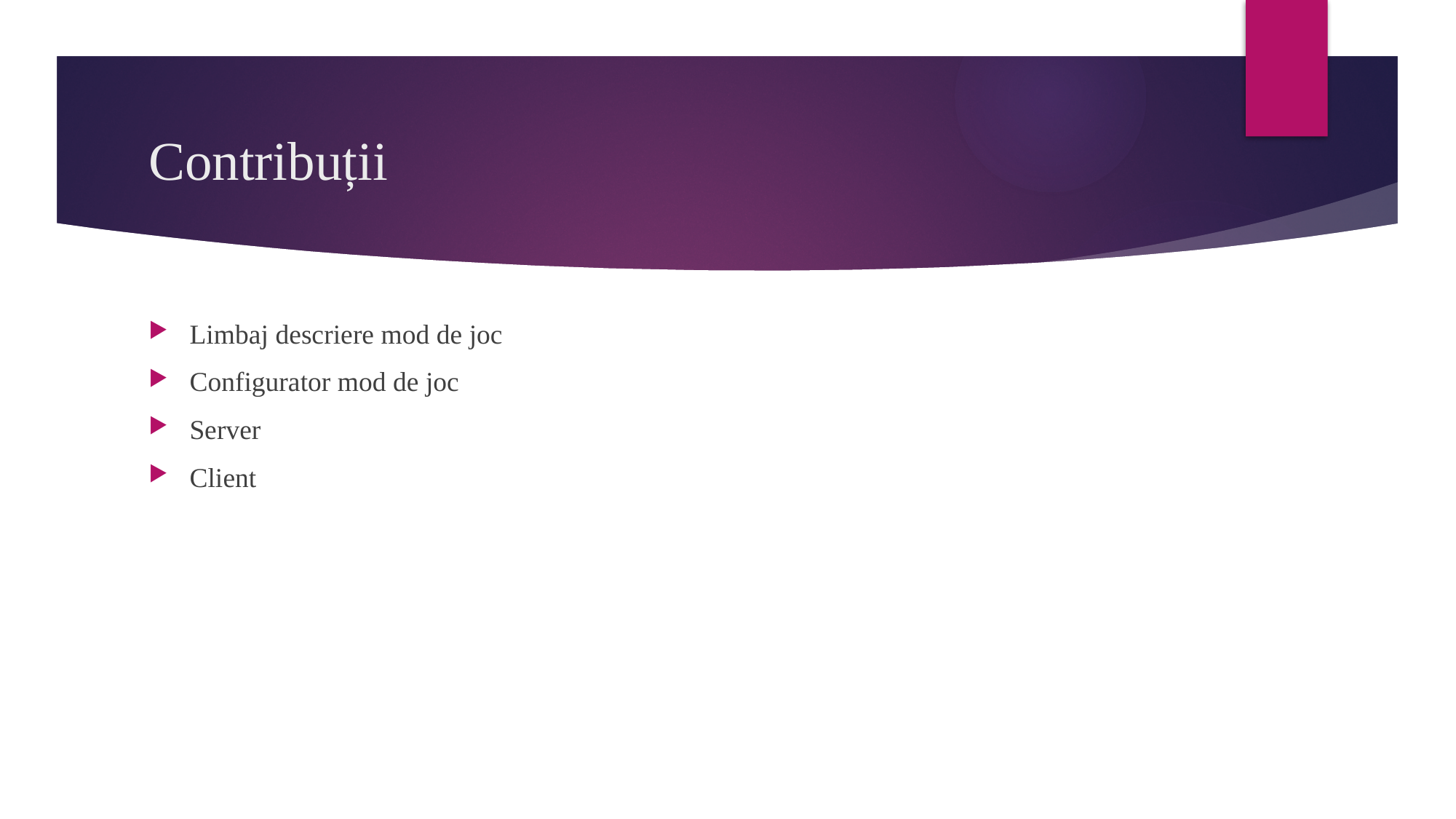

# Contribuții
Limbaj descriere mod de joc
Configurator mod de joc
Server
Client